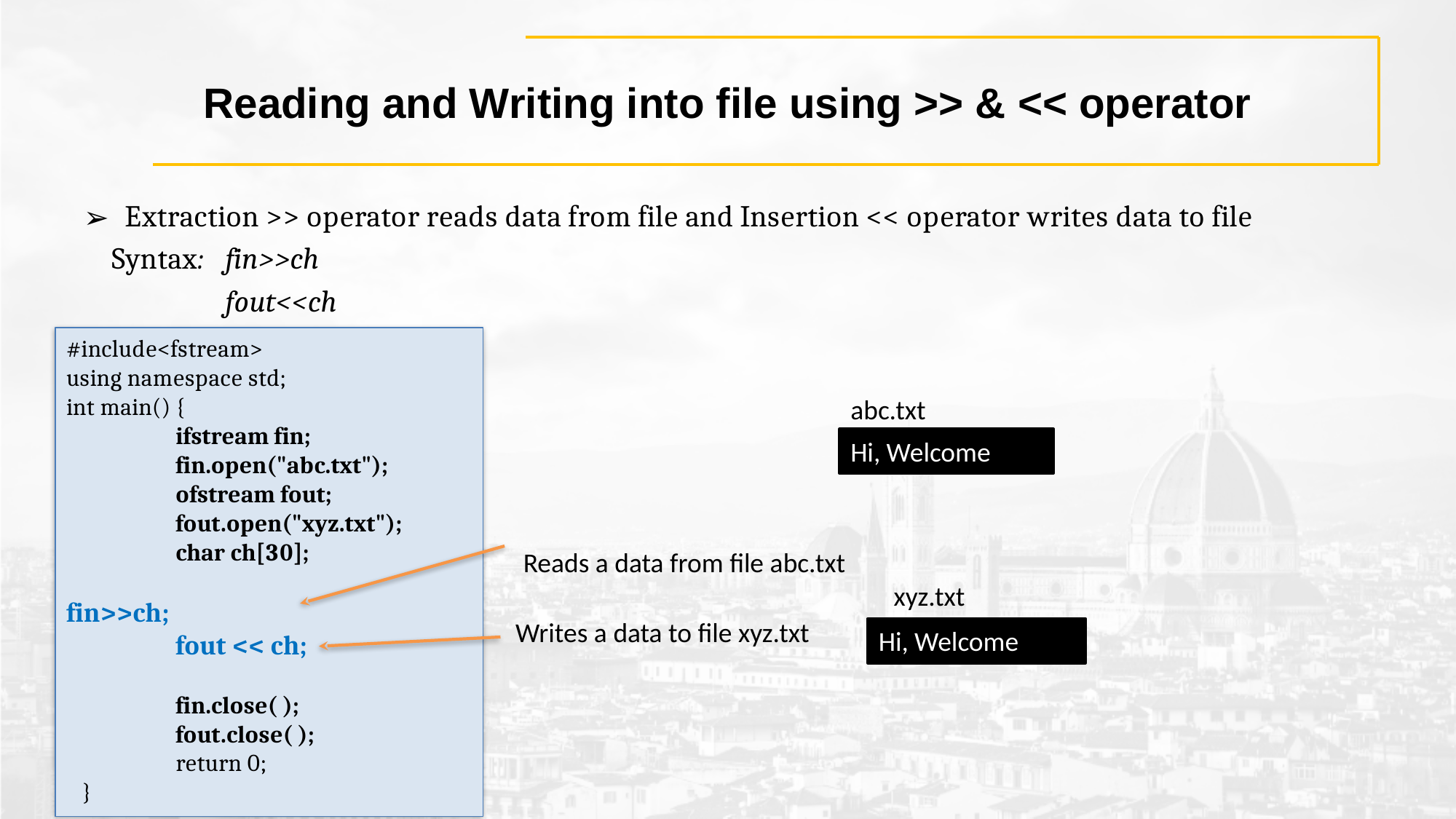

# Reading and Writing into file using >> & << operator
Extraction >> operator reads data from file and Insertion << operator writes data to file
    Syntax:   fin>>ch
                     fout<<ch

#include<fstream>
using namespace std;
int main() {
	ifstream fin;
	fin.open("abc.txt");
	ofstream fout;
	fout.open("xyz.txt");
	char ch[30];
			fin>>ch;
	fout << ch;

	fin.close( );
	fout.close( );
	return 0;
   }
abc.txt
Hi, Welcome
Reads a data from file abc.txt
xyz.txt
Writes a data to file xyz.txt
Hi, Welcome